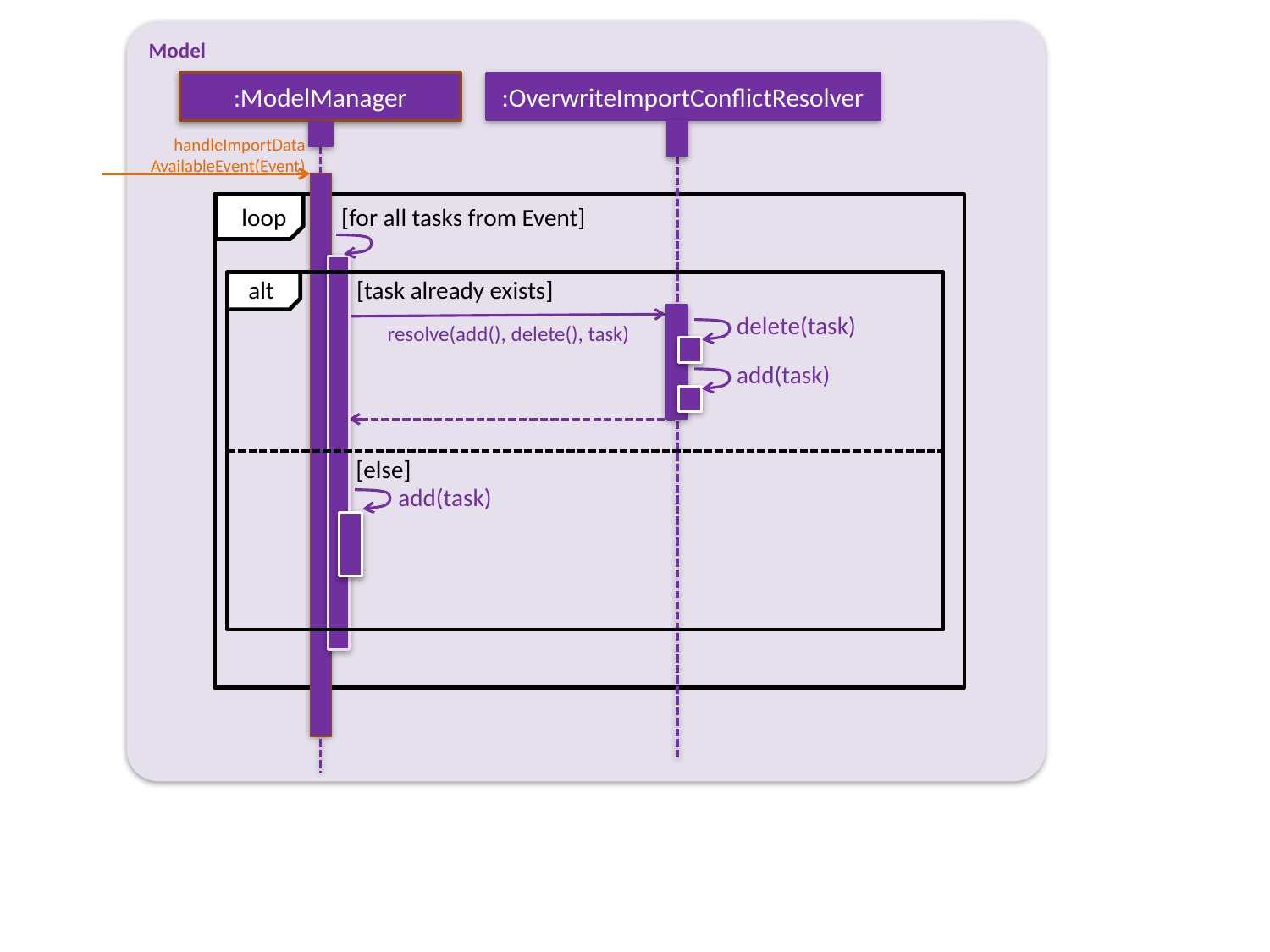

Model
:ModelManager
:OverwriteImportConflictResolver

handleImportData
AvailableEvent(Event)

loop          [for all tasks from Event]

alt               [task already exists]

delete(task)

resolve(add(), delete(), task)

add(task)

               [else]
add(task)